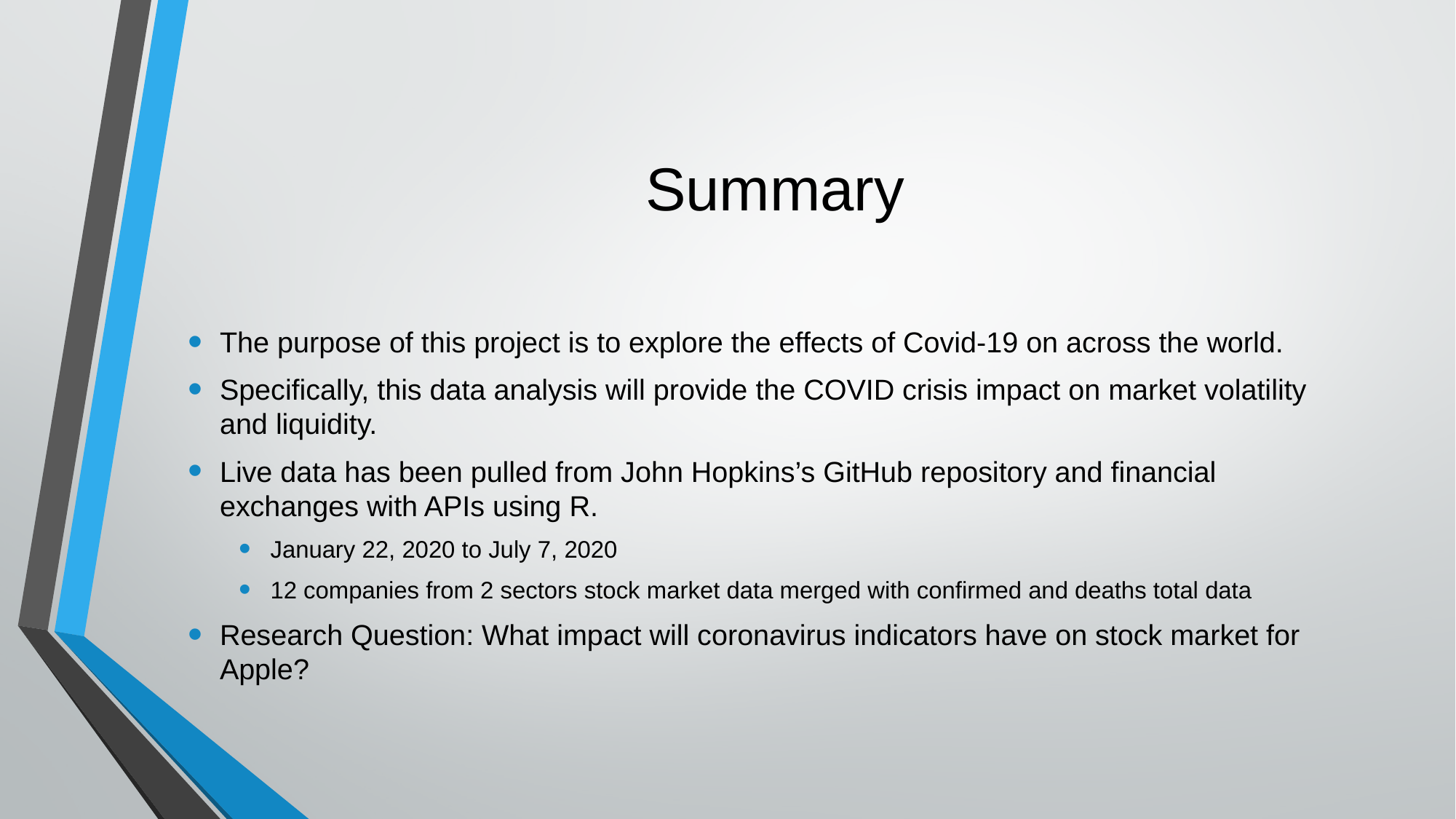

# Summary
The purpose of this project is to explore the effects of Covid-19 on across the world.
Specifically, this data analysis will provide the COVID crisis impact on market volatility and liquidity.
Live data has been pulled from John Hopkins’s GitHub repository and financial exchanges with APIs using R.
January 22, 2020 to July 7, 2020
12 companies from 2 sectors stock market data merged with confirmed and deaths total data
Research Question: What impact will coronavirus indicators have on stock market for Apple?